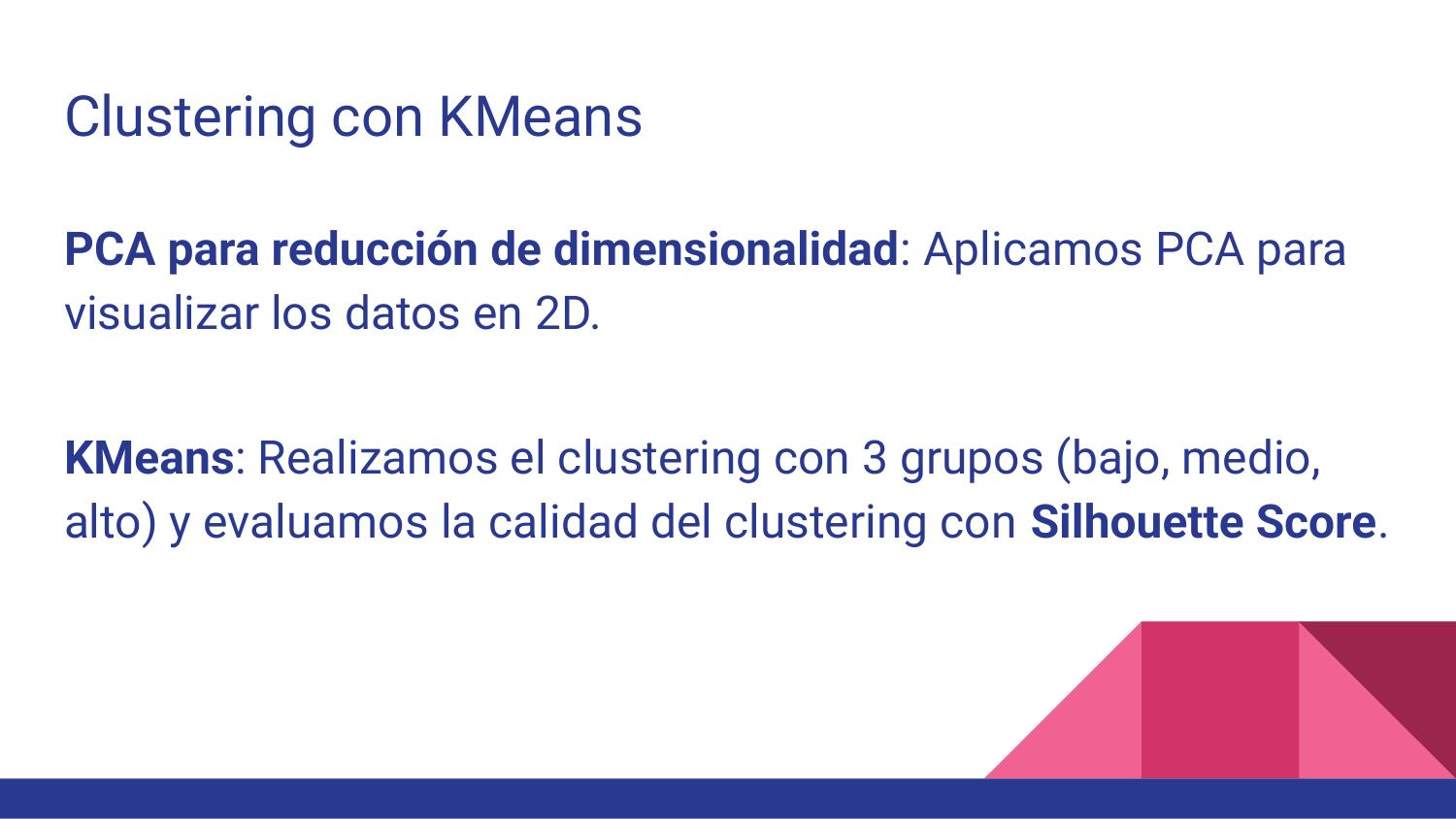

# Clustering con KMeans
PCA para reducción de dimensionalidad: Aplicamos PCA para visualizar los datos en 2D.
KMeans: Realizamos el clustering con 3 grupos (bajo, medio, alto) y evaluamos la calidad del clustering con Silhouette Score.